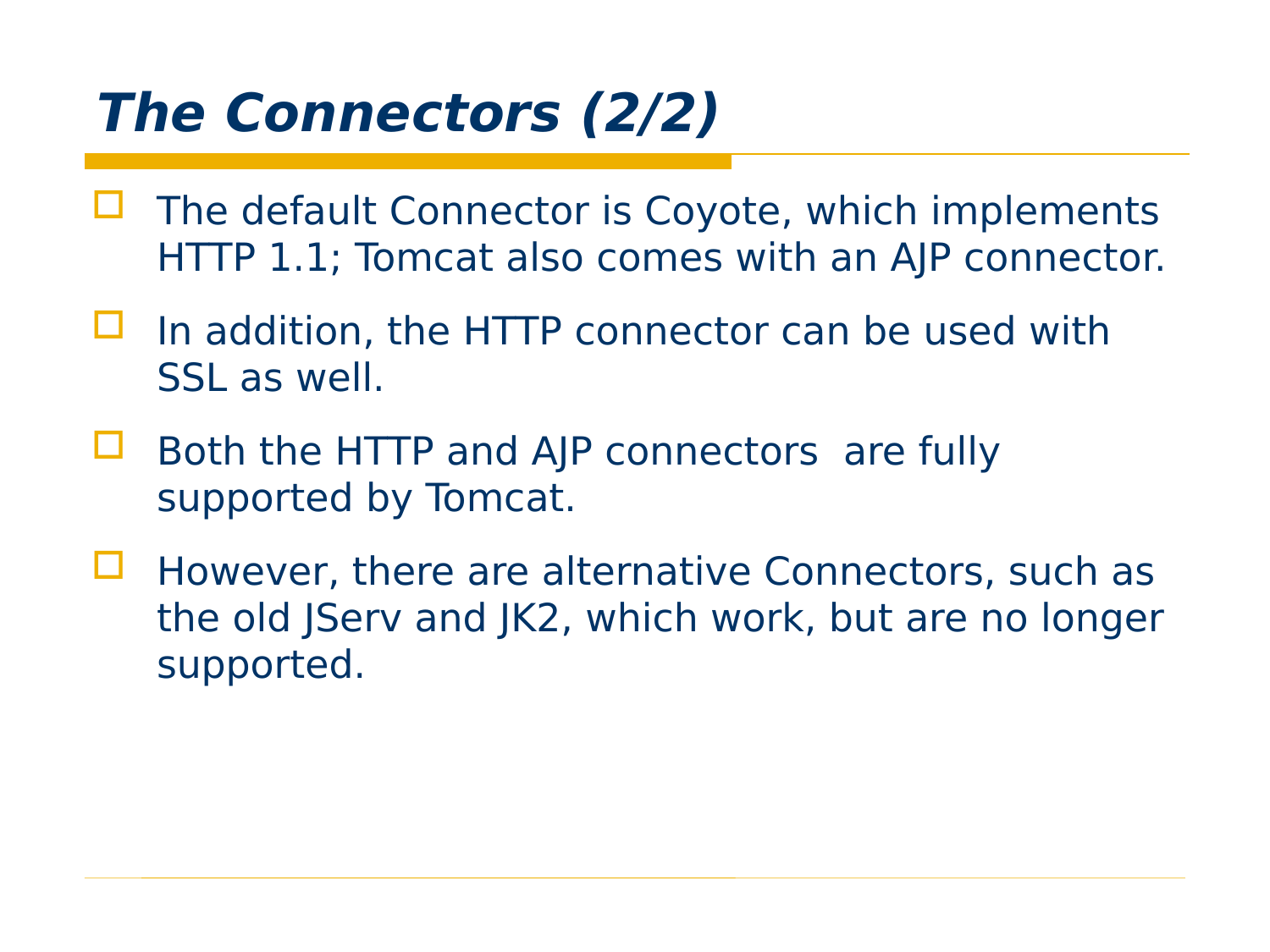

# The Connectors (2/2)
The default Connector is Coyote, which implements HTTP 1.1; Tomcat also comes with an AJP connector.
In addition, the HTTP connector can be used with SSL as well.
Both the HTTP and AJP connectors  are fully supported by Tomcat.
However, there are alternative Connectors, such as the old JServ and JK2, which work, but are no longer supported.